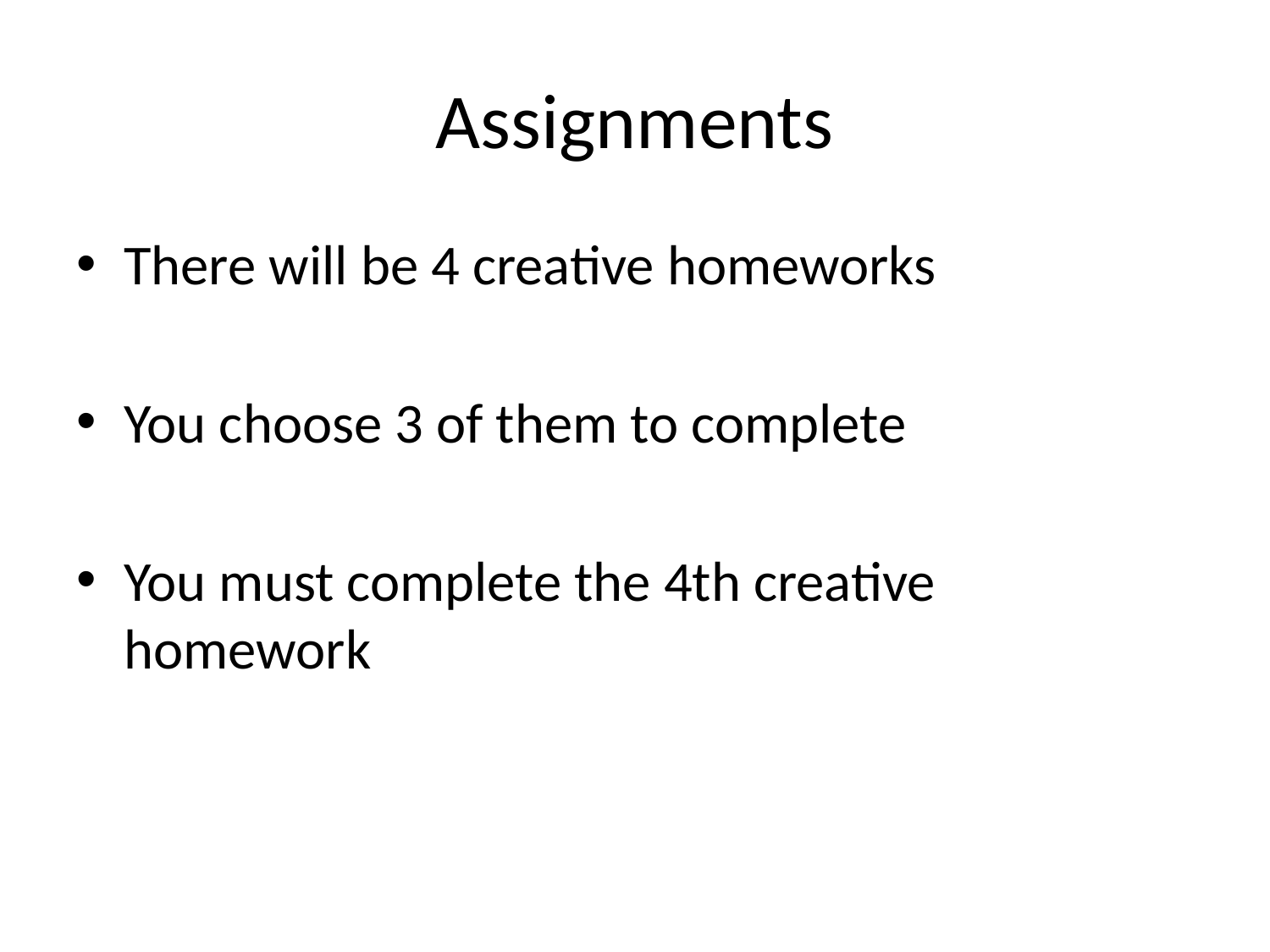

# Assignments
There will be 4 creative homeworks

You choose 3 of them to complete

You must complete the 4th creative homework